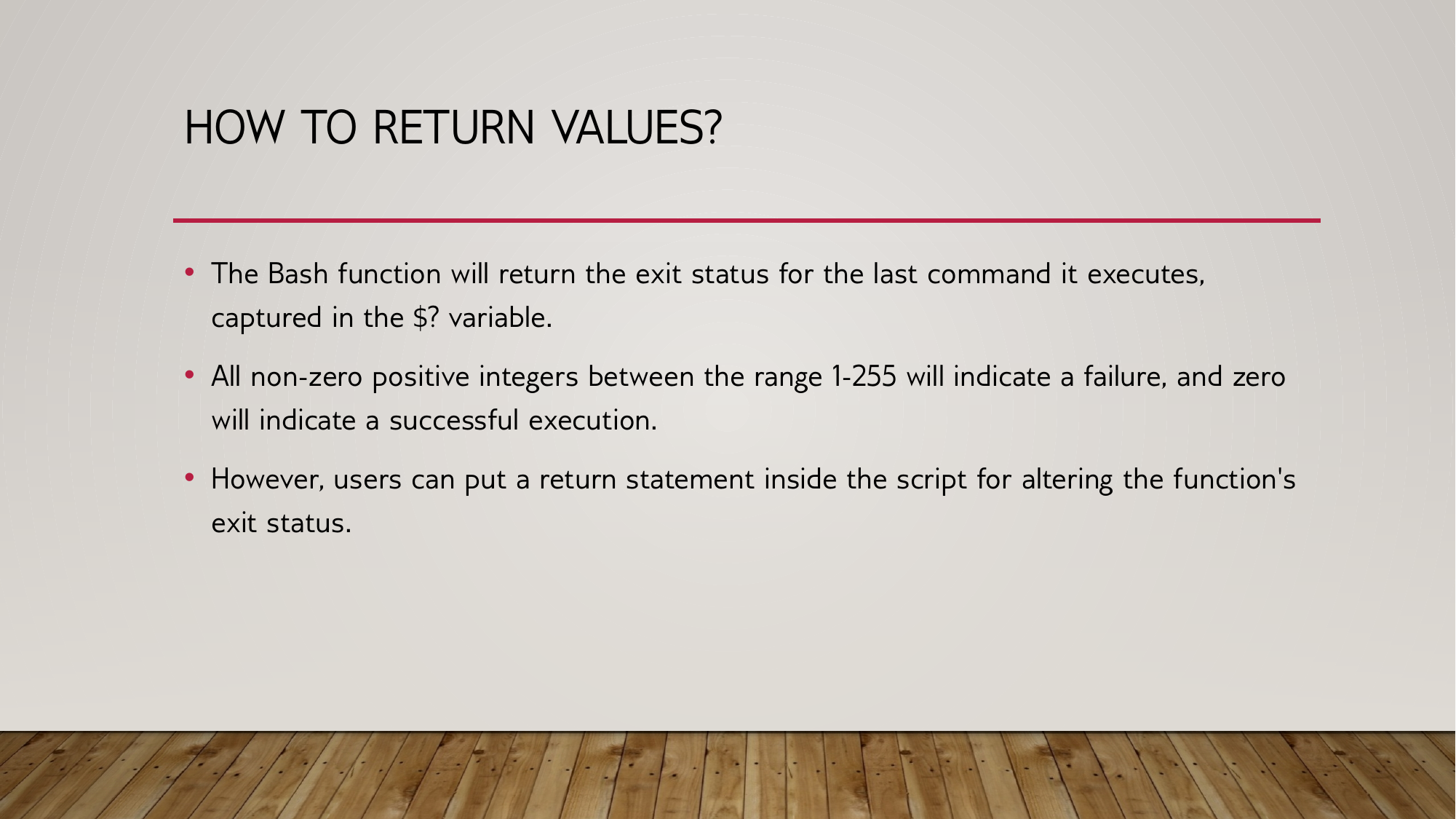

# How To Return Values?
The Bash function will return the exit status for the last command it executes, captured in the $? variable.
All non-zero positive integers between the range 1-255 will indicate a failure, and zero will indicate a successful execution.
However, users can put a return statement inside the script for altering the function's exit status.